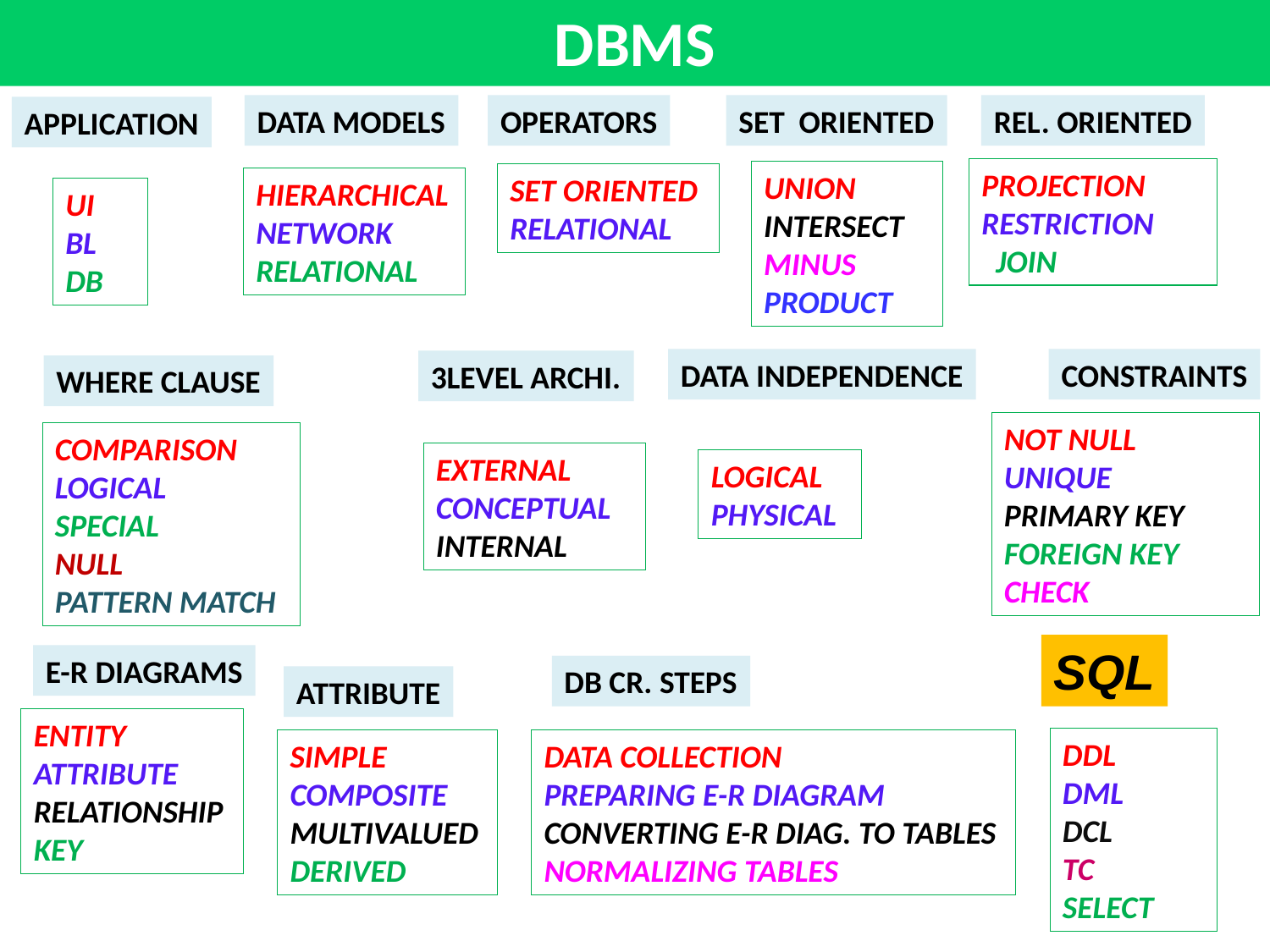

DBMS
DATA MODELS
OPERATORS
SET  ORIENTED
REL. ORIENTED
APPLICATION
PROJECTION
RESTRICTION          JOIN
UNION
INTERSECT
MINUS
PRODUCT
SET ORIENTED RELATIONAL
HIERARCHICALNETWORK
RELATIONAL
UI
BL
DB
DATA INDEPENDENCE
CONSTRAINTS
3LEVEL ARCHI.
WHERE CLAUSE
NOT NULL
UNIQUE
PRIMARY KEY
FOREIGN KEY
CHECK
COMPARISON
LOGICAL
SPECIAL
NULL
PATTERN MATCH
EXTERNAL
CONCEPTUAL
INTERNAL
LOGICAL
PHYSICAL
SQL
E-R DIAGRAMS
DB CR. STEPS
ATTRIBUTE
ENTITY
ATTRIBUTE
RELATIONSHIP
KEY
DDL
DML
DCL
TC
SELECT
SIMPLE
COMPOSITE
MULTIVALUED
DERIVED
DATA COLLECTION
PREPARING E-R DIAGRAM
CONVERTING E-R DIAG. TO TABLES
NORMALIZING TABLES